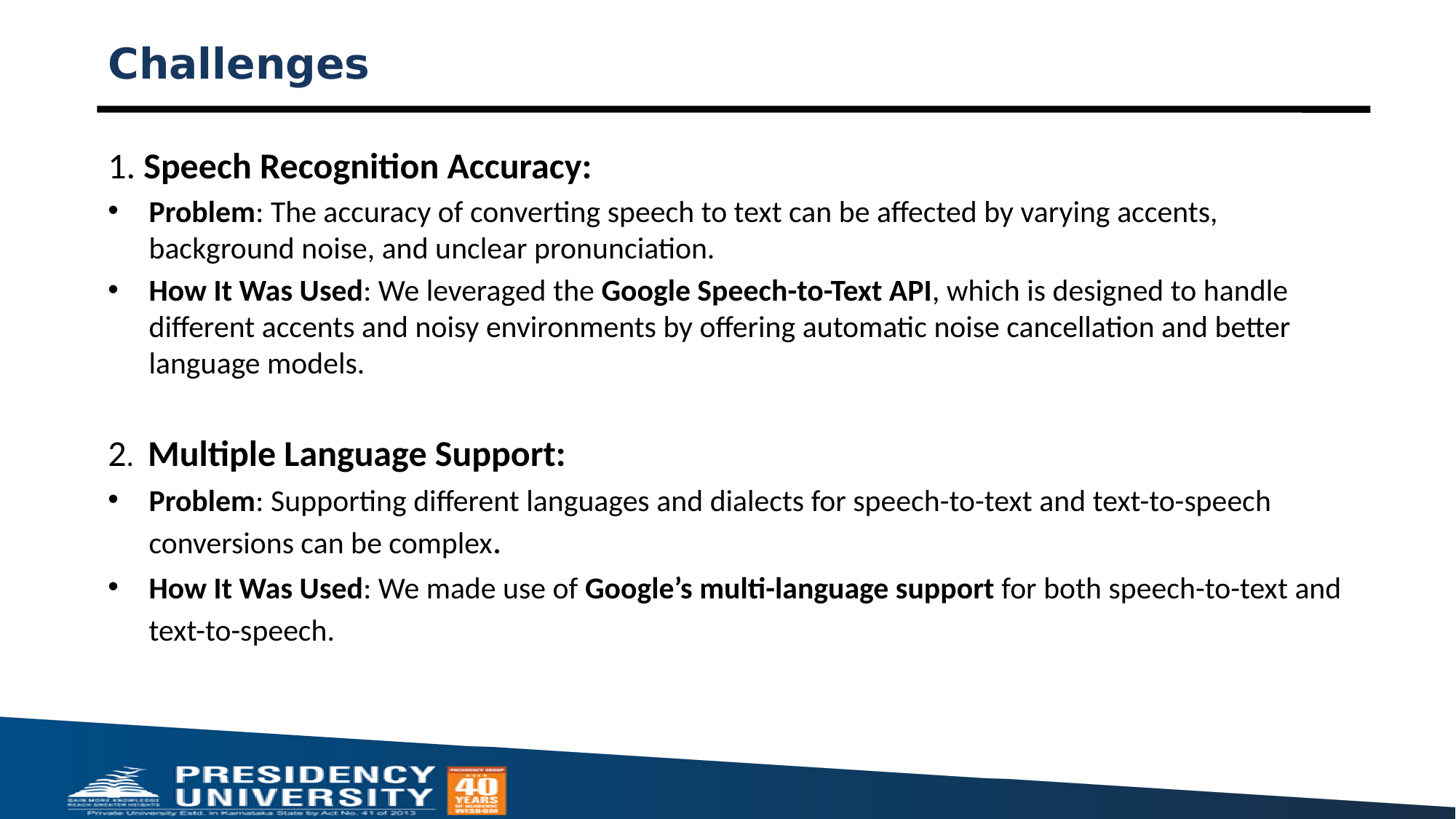

# Challenges
1. Speech Recognition Accuracy:
Problem: The accuracy of converting speech to text can be affected by varying accents, background noise, and unclear pronunciation.
How It Was Used: We leveraged the Google Speech-to-Text API, which is designed to handle different accents and noisy environments by offering automatic noise cancellation and better language models.

2.  Multiple Language Support:
Problem: Supporting different languages and dialects for speech-to-text and text-to-speech conversions can be complex.
How It Was Used: We made use of Google’s multi-language support for both speech-to-text and text-to-speech.